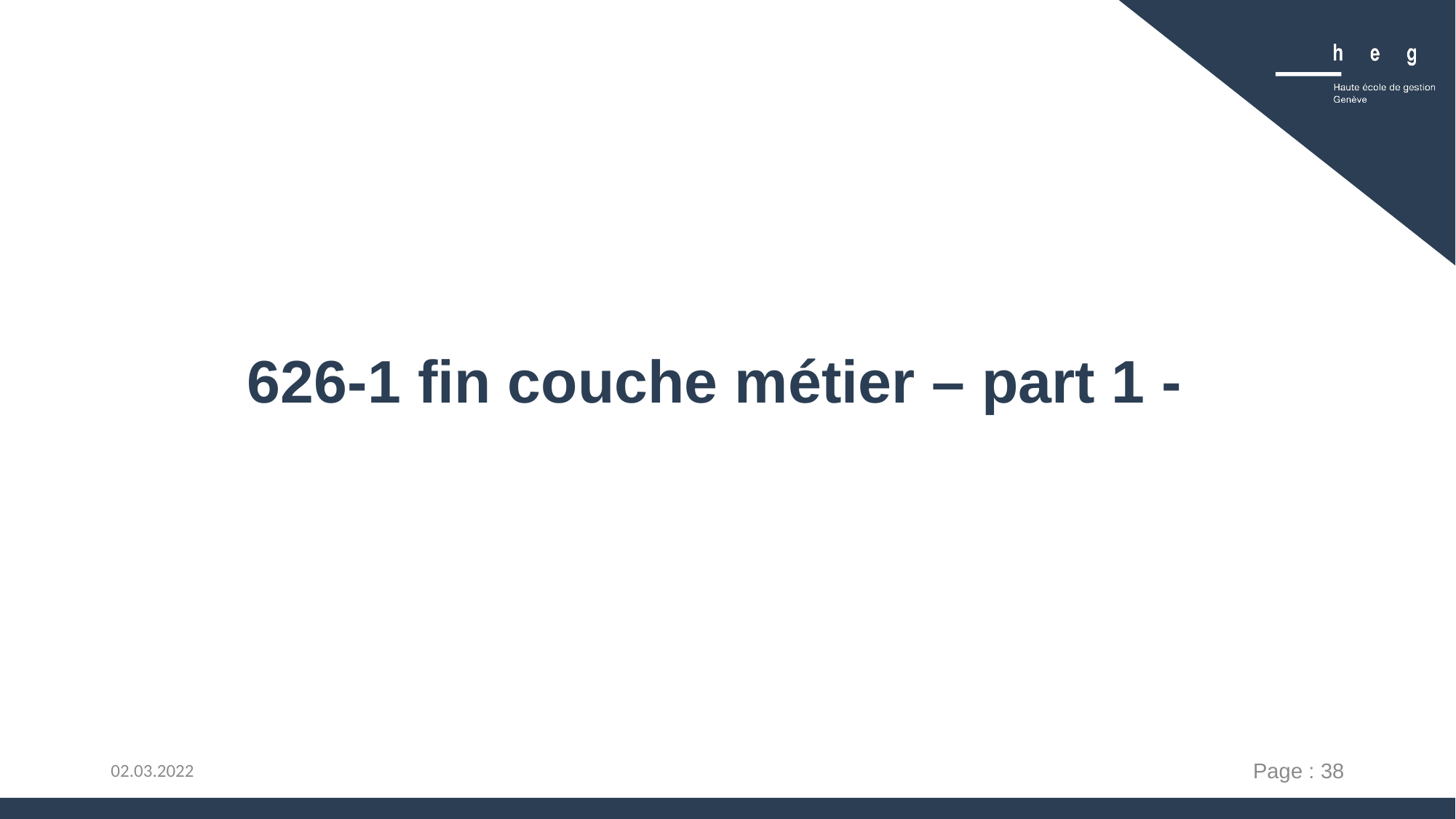

# 626-1 fin couche métier – part 1 -
Page : 38